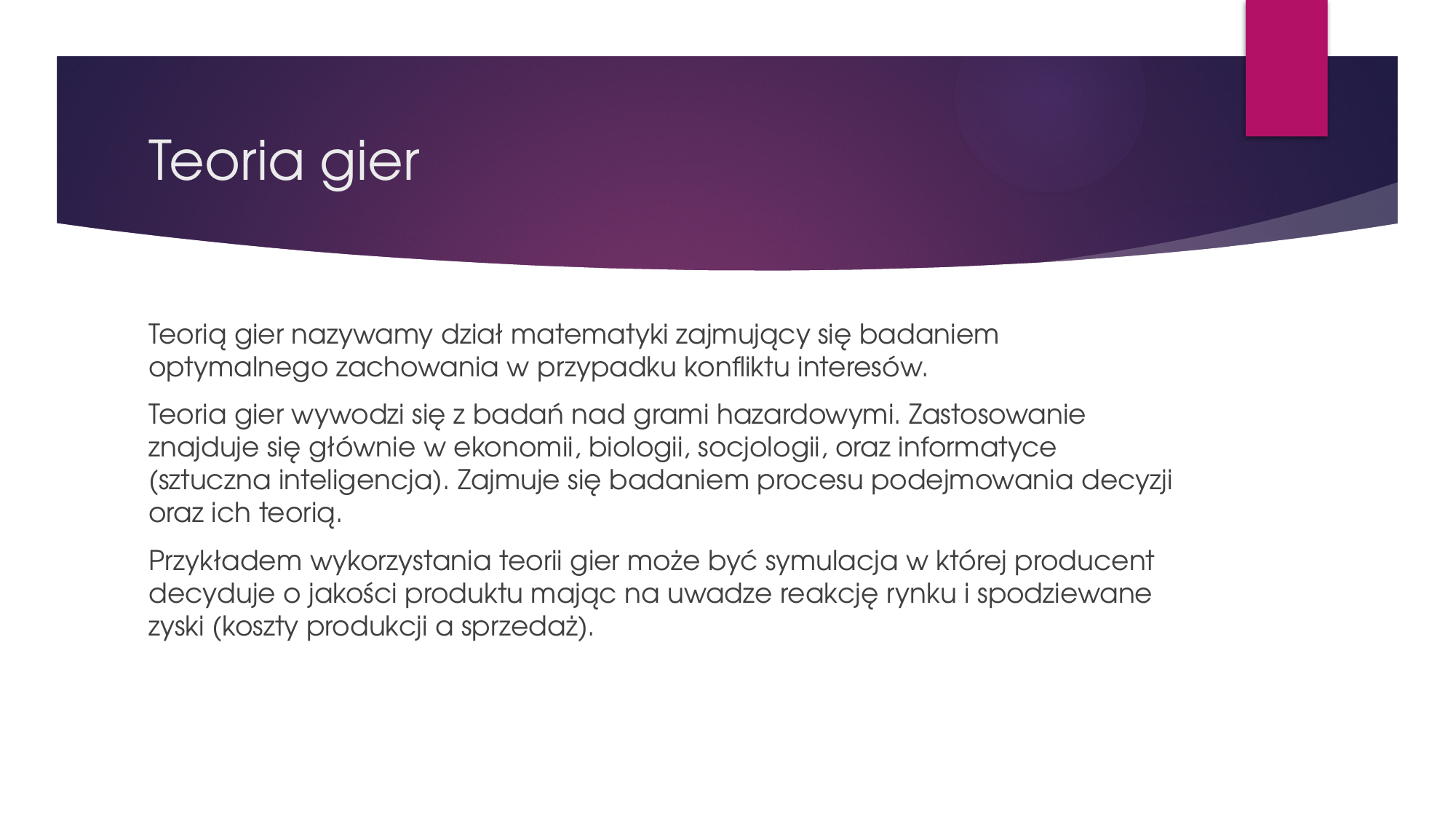

# Teoria gier
Teorią gier nazywamy dział matematyki zajmujący się badaniem optymalnego zachowania w przypadku konfliktu interesów.
Teoria gier wywodzi się z badań nad grami hazardowymi. Zastosowanie znajduje się głównie w ekonomii, biologii, socjologii, oraz informatyce (sztuczna inteligencja). Zajmuje się badaniem procesu podejmowania decyzji oraz ich teorią.
Przykładem wykorzystania teorii gier może być symulacja w której producent decyduje o jakości produktu mając na uwadze reakcję rynku i spodziewane zyski (koszty produkcji a sprzedaż).